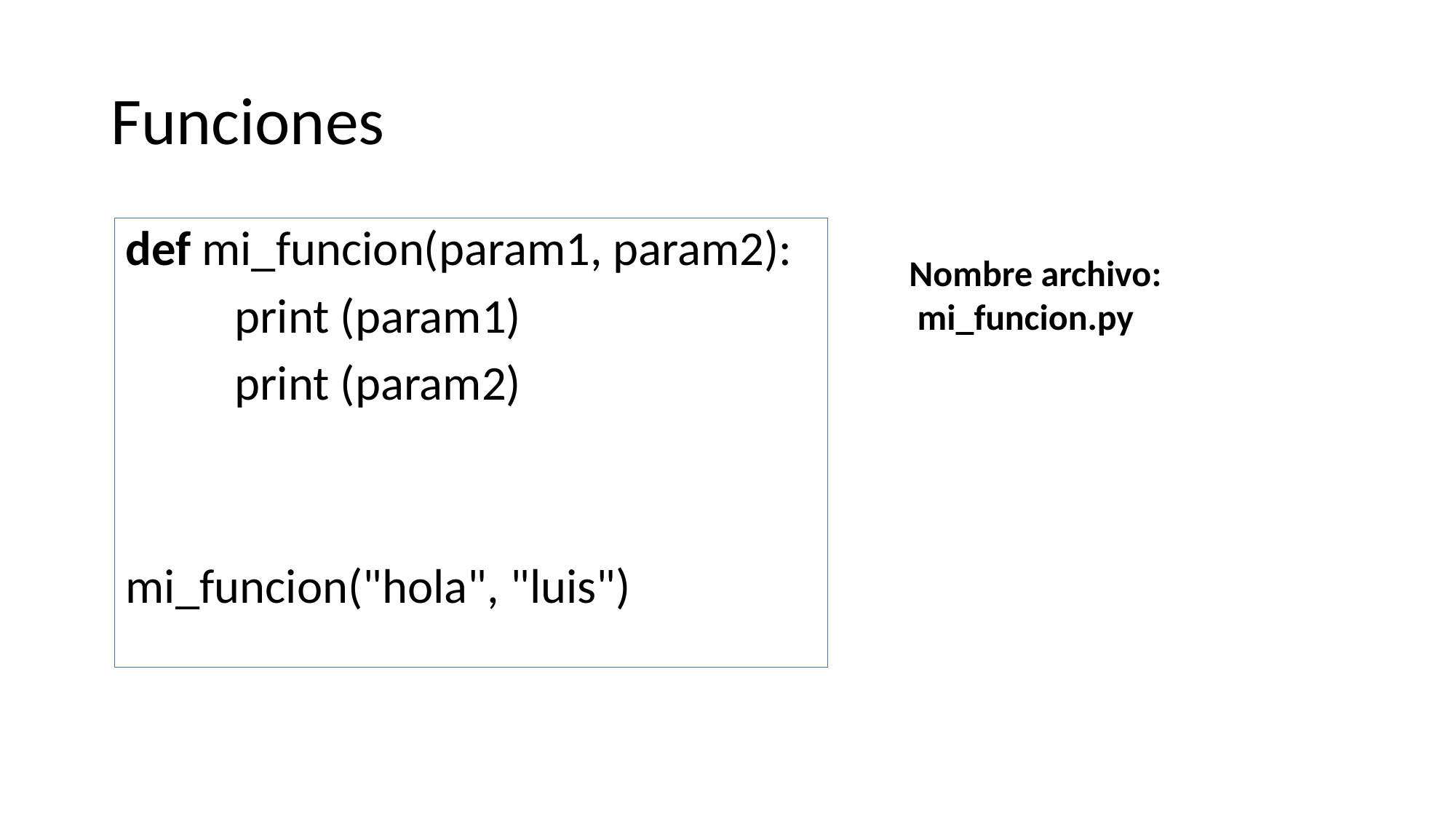

# Funciones
def mi_funcion(param1, param2):
	print (param1)
	print (param2)

mi_funcion("hola", "luis")
Nombre archivo:
 mi_funcion.py